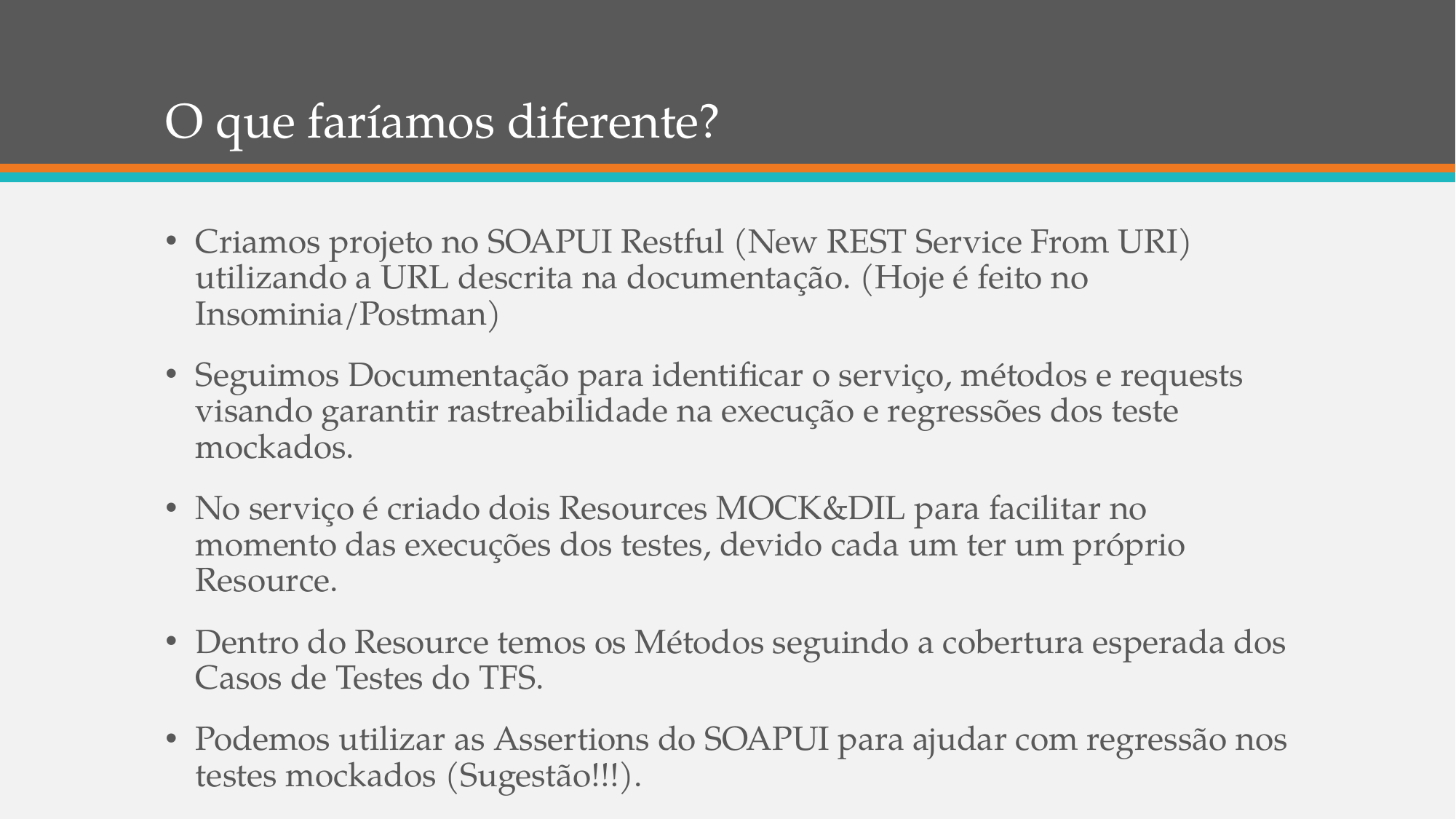

# O que faríamos diferente?
Criamos projeto no SOAPUI Restful (New REST Service From URI) utilizando a URL descrita na documentação. (Hoje é feito no Insominia/Postman)
Seguimos Documentação para identificar o serviço, métodos e requests visando garantir rastreabilidade na execução e regressões dos teste mockados.
No serviço é criado dois Resources MOCK&DIL para facilitar no momento das execuções dos testes, devido cada um ter um próprio Resource.
Dentro do Resource temos os Métodos seguindo a cobertura esperada dos Casos de Testes do TFS.
Podemos utilizar as Assertions do SOAPUI para ajudar com regressão nos testes mockados (Sugestão!!!).